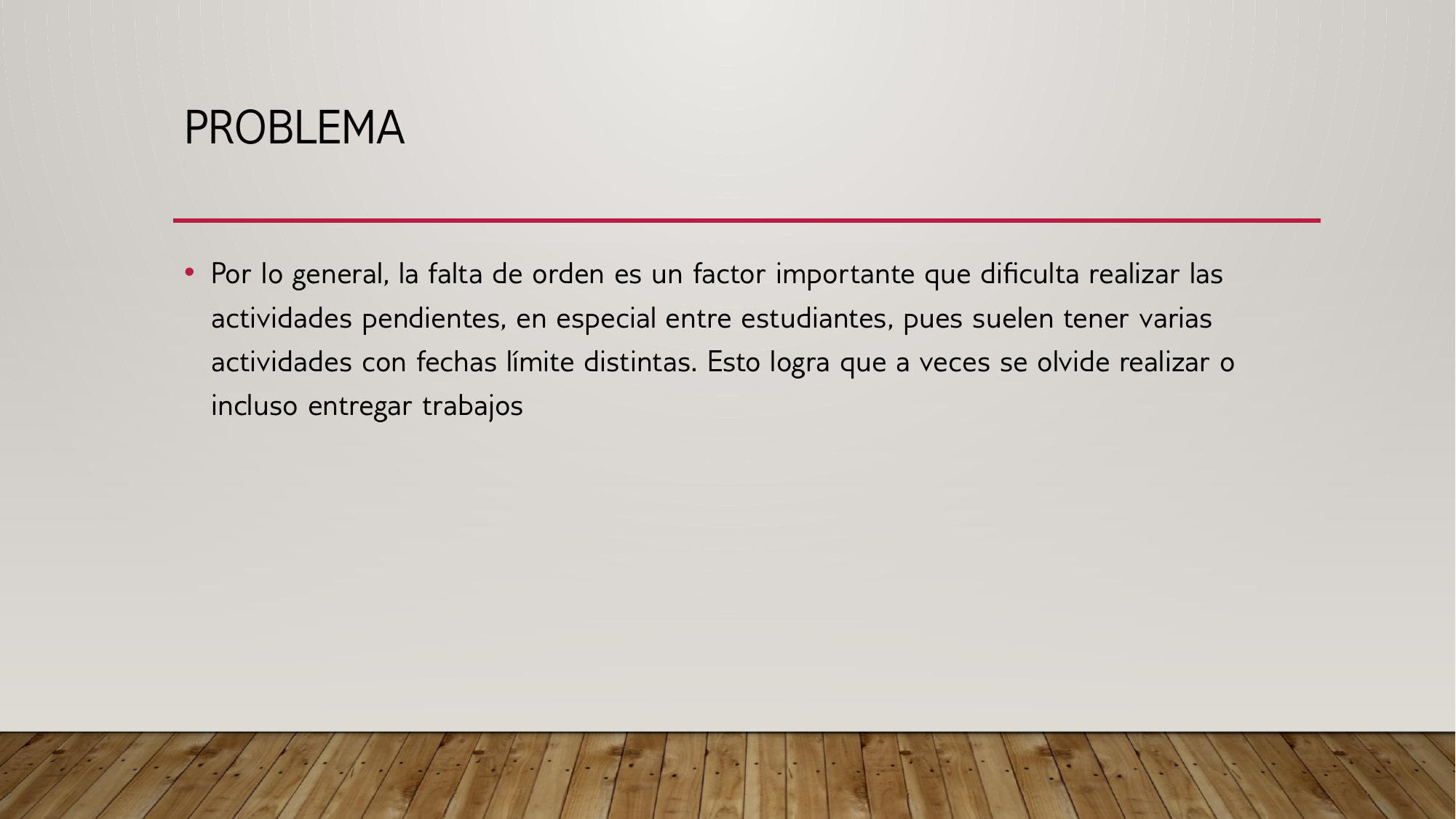

# Problema
Por lo general, la falta de orden es un factor importante que dificulta realizar las actividades pendientes, en especial entre estudiantes, pues suelen tener varias actividades con fechas límite distintas. Esto logra que a veces se olvide realizar o incluso entregar trabajos